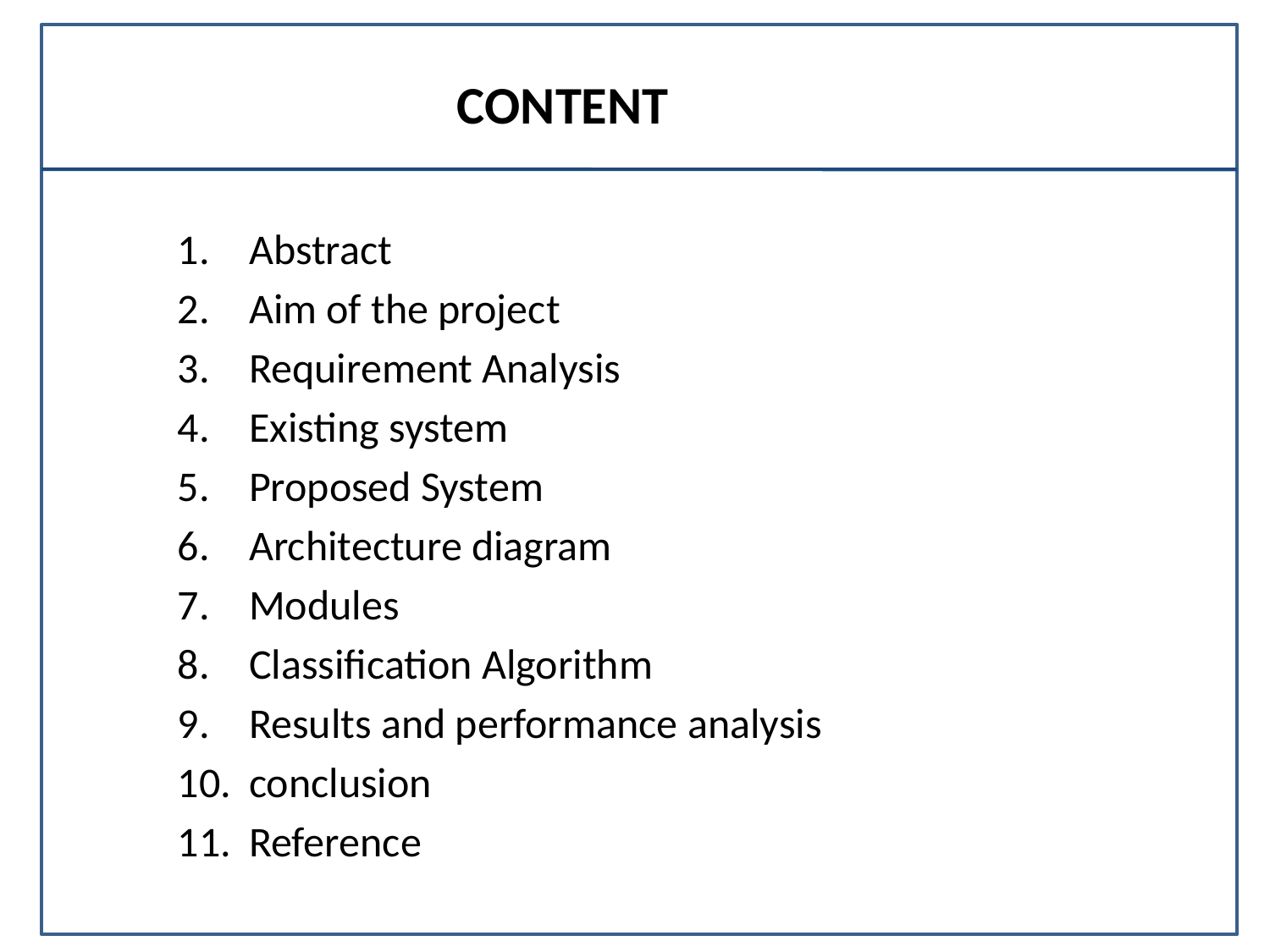

# CONTENT
Abstract
Aim of the project
Requirement Analysis
Existing system
Proposed System
Architecture diagram
Modules
Classification Algorithm
Results and performance analysis
conclusion
Reference